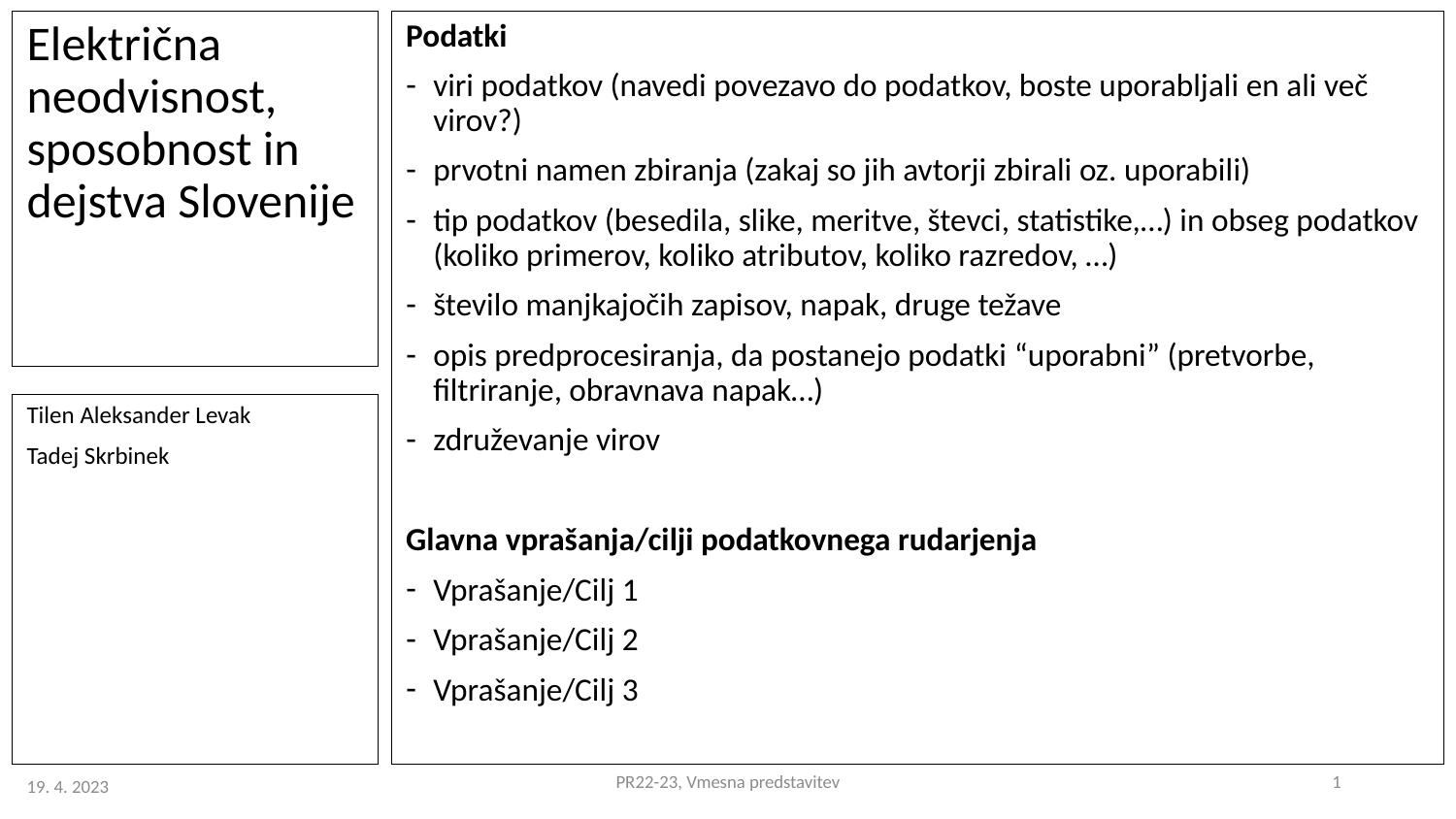

# Električna neodvisnost, sposobnost in dejstva Slovenije
Podatki
viri podatkov (navedi povezavo do podatkov, boste uporabljali en ali več virov?)
prvotni namen zbiranja (zakaj so jih avtorji zbirali oz. uporabili)
tip podatkov (besedila, slike, meritve, števci, statistike,…) in obseg podatkov (koliko primerov, koliko atributov, koliko razredov, …)
število manjkajočih zapisov, napak, druge težave
opis predprocesiranja, da postanejo podatki “uporabni” (pretvorbe, filtriranje, obravnava napak…)
združevanje virov

Glavna vprašanja/cilji podatkovnega rudarjenja
Vprašanje/Cilj 1
Vprašanje/Cilj 2
Vprašanje/Cilj 3
Tilen Aleksander Levak
Tadej Skrbinek

PR22-23, Vmesna predstavitev
1
19. 4. 2023